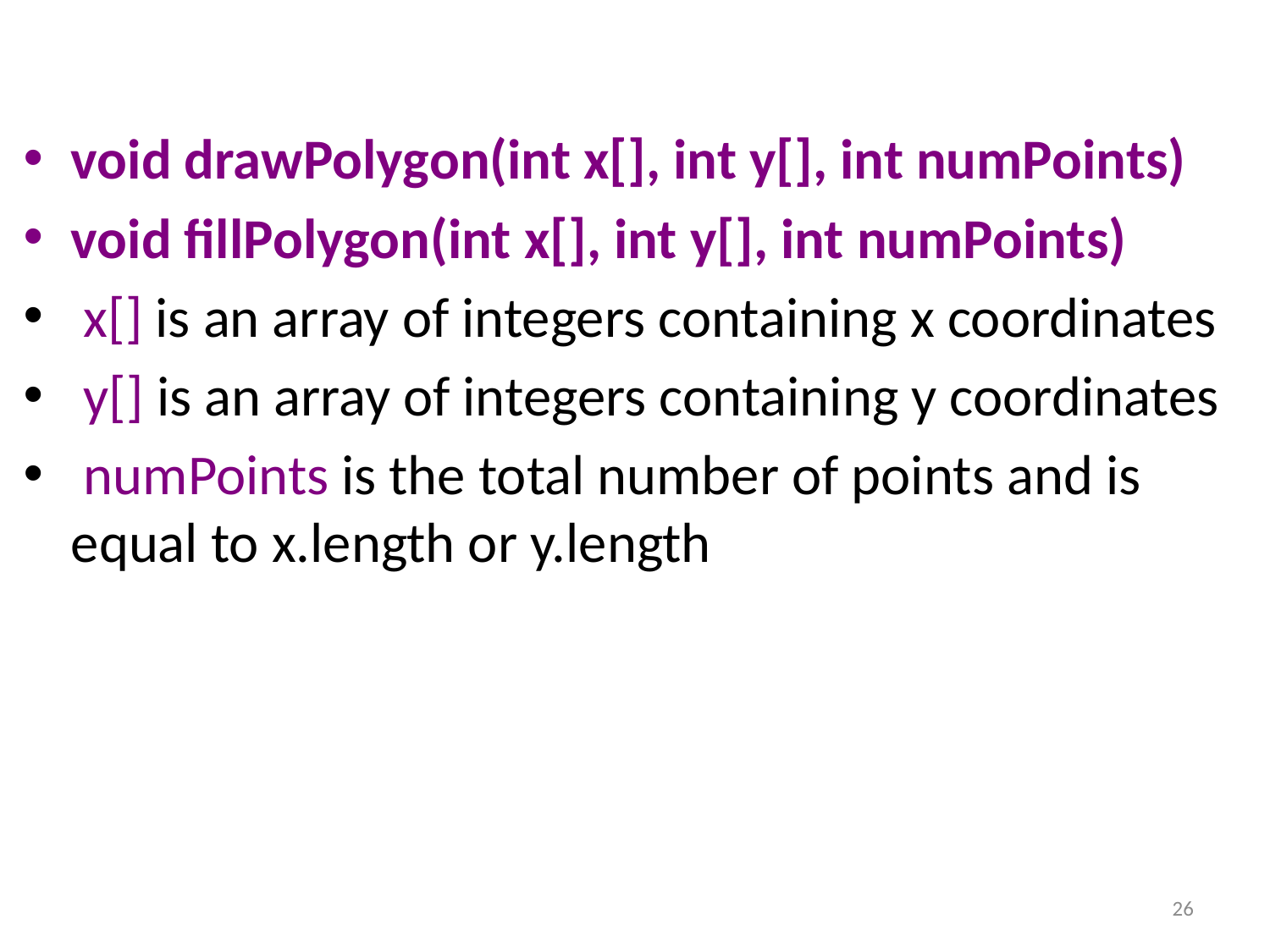

void drawPolygon(int x[], int y[], int numPoints)
void fillPolygon(int x[], int y[], int numPoints)
 x[] is an array of integers containing x coordinates
 y[] is an array of integers containing y coordinates
 numPoints is the total number of points and is equal to x.length or y.length
26